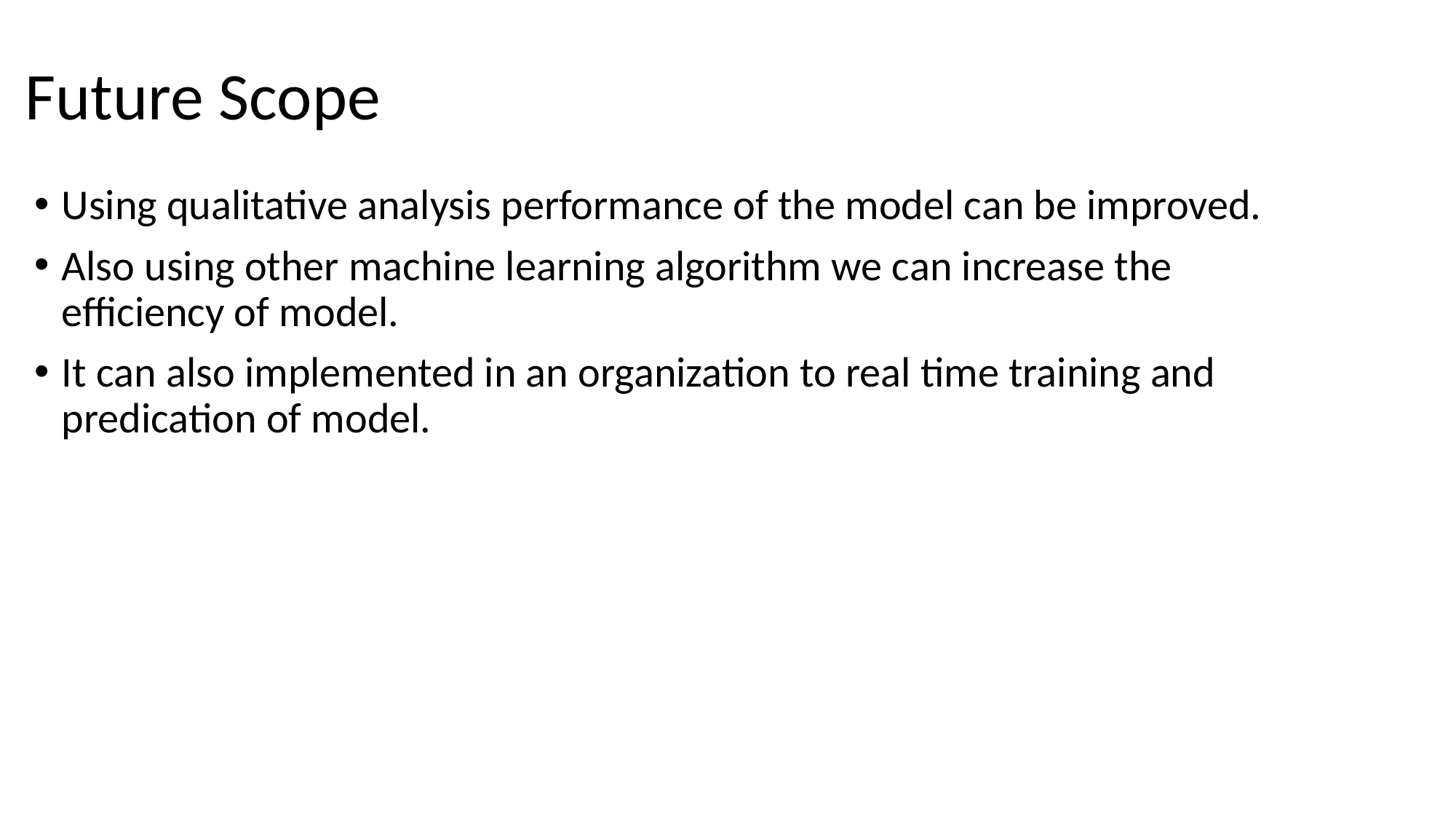

# Future Scope
Using qualitative analysis performance of the model can be improved.
Also using other machine learning algorithm we can increase the efficiency of model.
It can also implemented in an organization to real time training and predication of model.